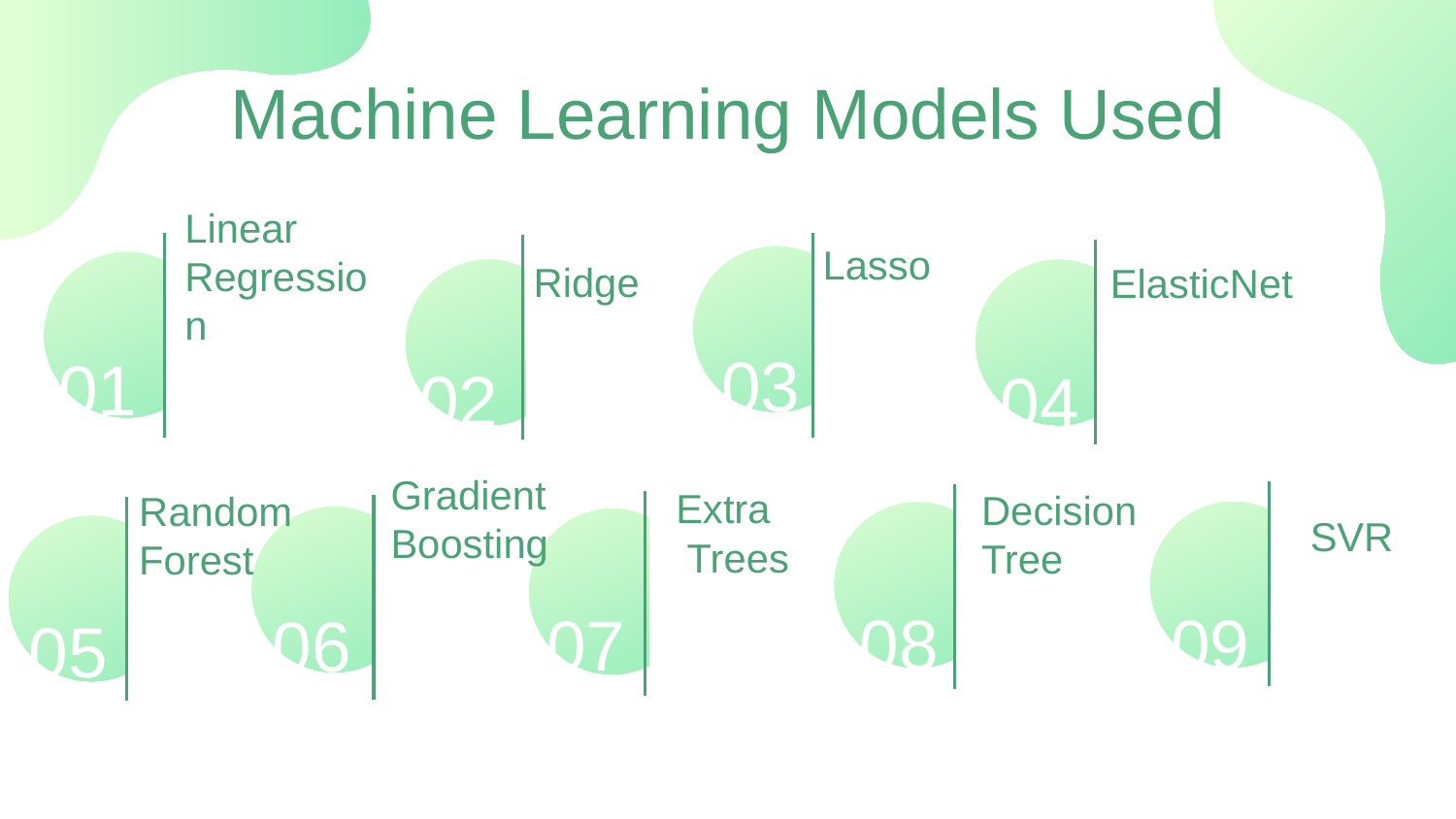

# Machine Learning Models Used

Lasso

Linear
Regression

Ridge
ElasticNet
03
01
02
04
Gradient
Boosting

Extra
 Trees

Decision
Tree
Random Forest
SVR
08
09
07
06
05